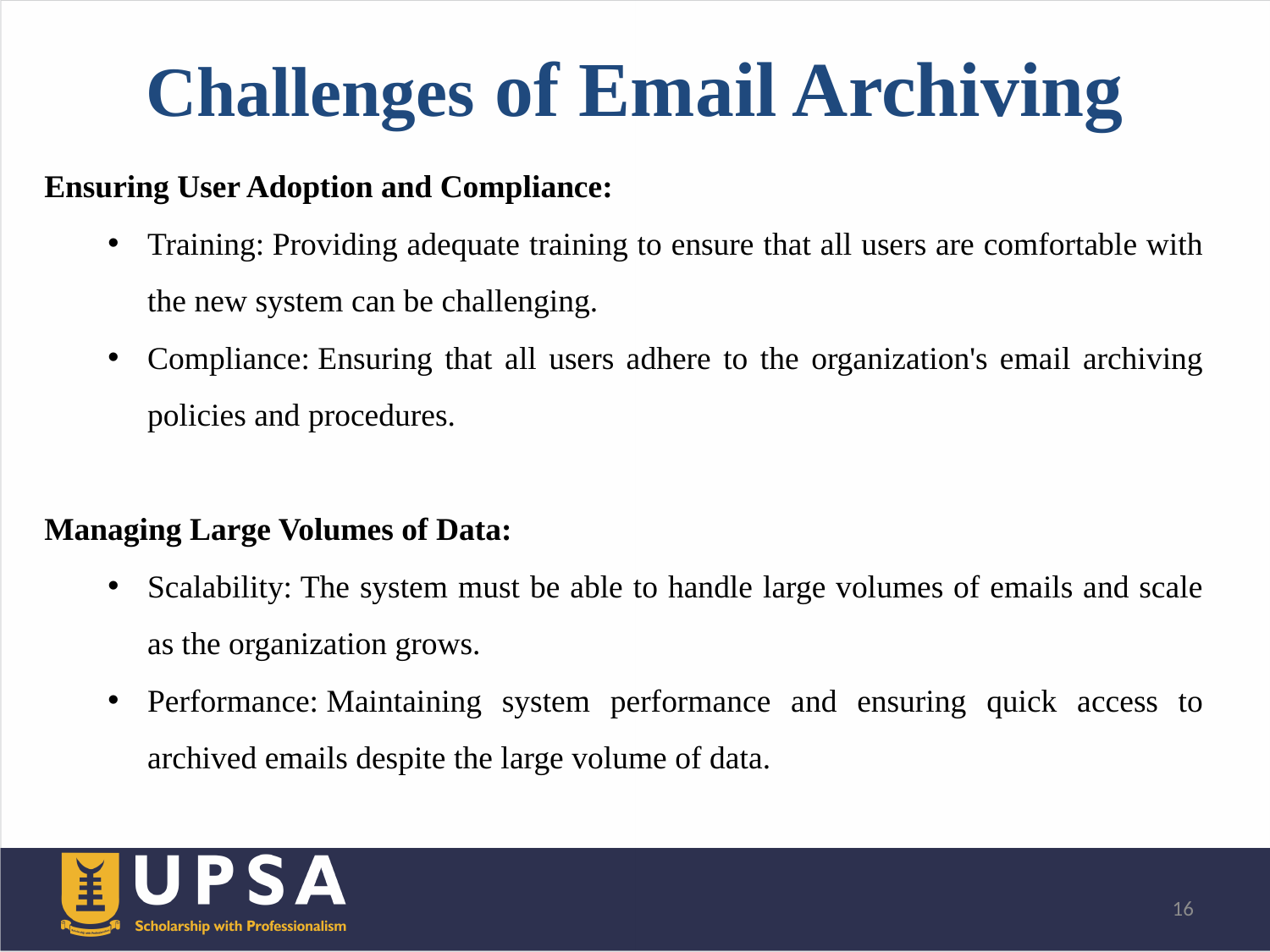

# Challenges of Email Archiving
Ensuring User Adoption and Compliance:
Training: Providing adequate training to ensure that all users are comfortable with the new system can be challenging.
Compliance: Ensuring that all users adhere to the organization's email archiving policies and procedures.

Managing Large Volumes of Data:
Scalability: The system must be able to handle large volumes of emails and scale as the organization grows.
Performance: Maintaining system performance and ensuring quick access to archived emails despite the large volume of data.
16